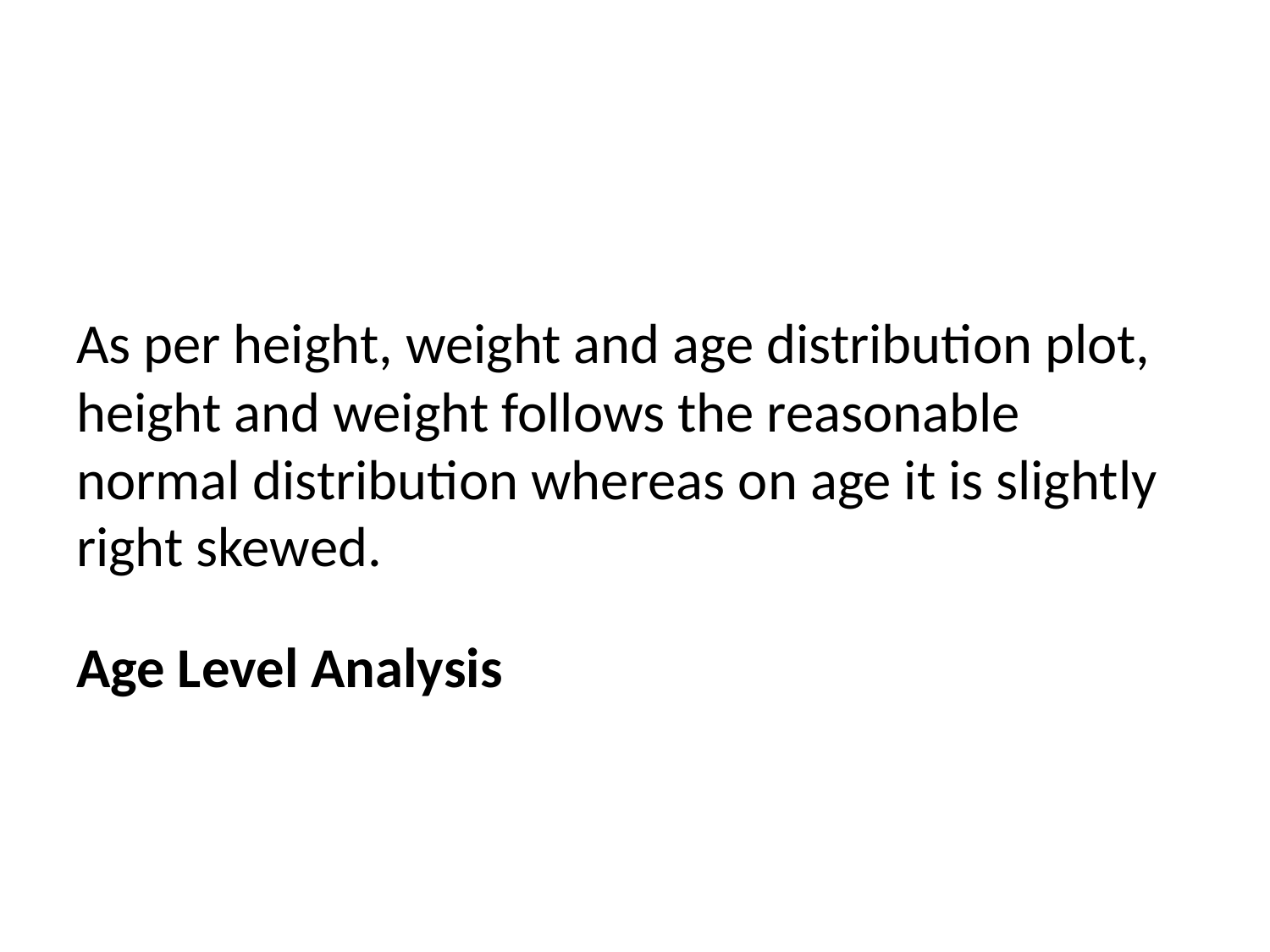

As per height, weight and age distribution plot, height and weight follows the reasonable normal distribution whereas on age it is slightly right skewed.
Age Level Analysis